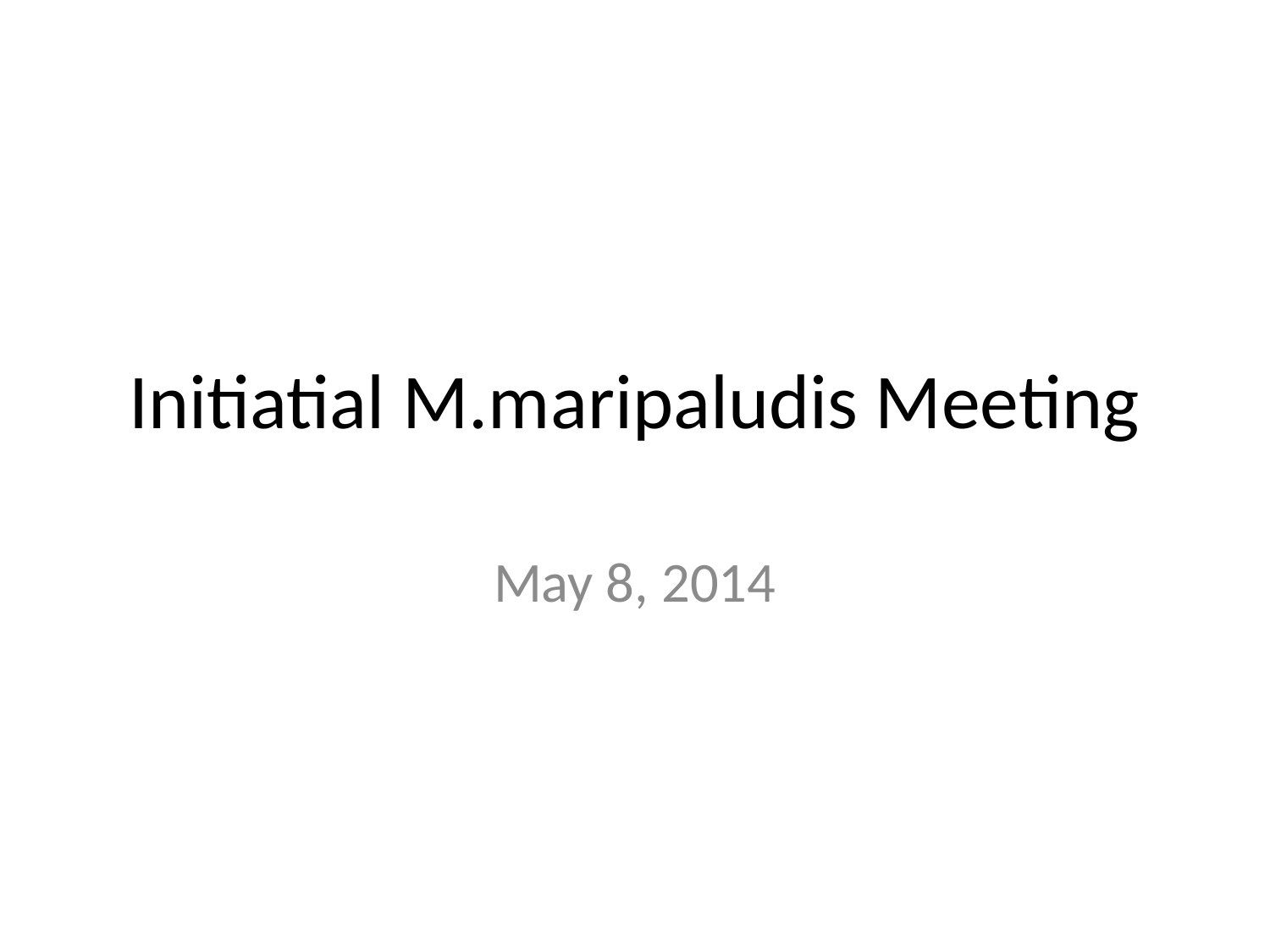

# Initiatial M.maripaludis Meeting
May 8, 2014